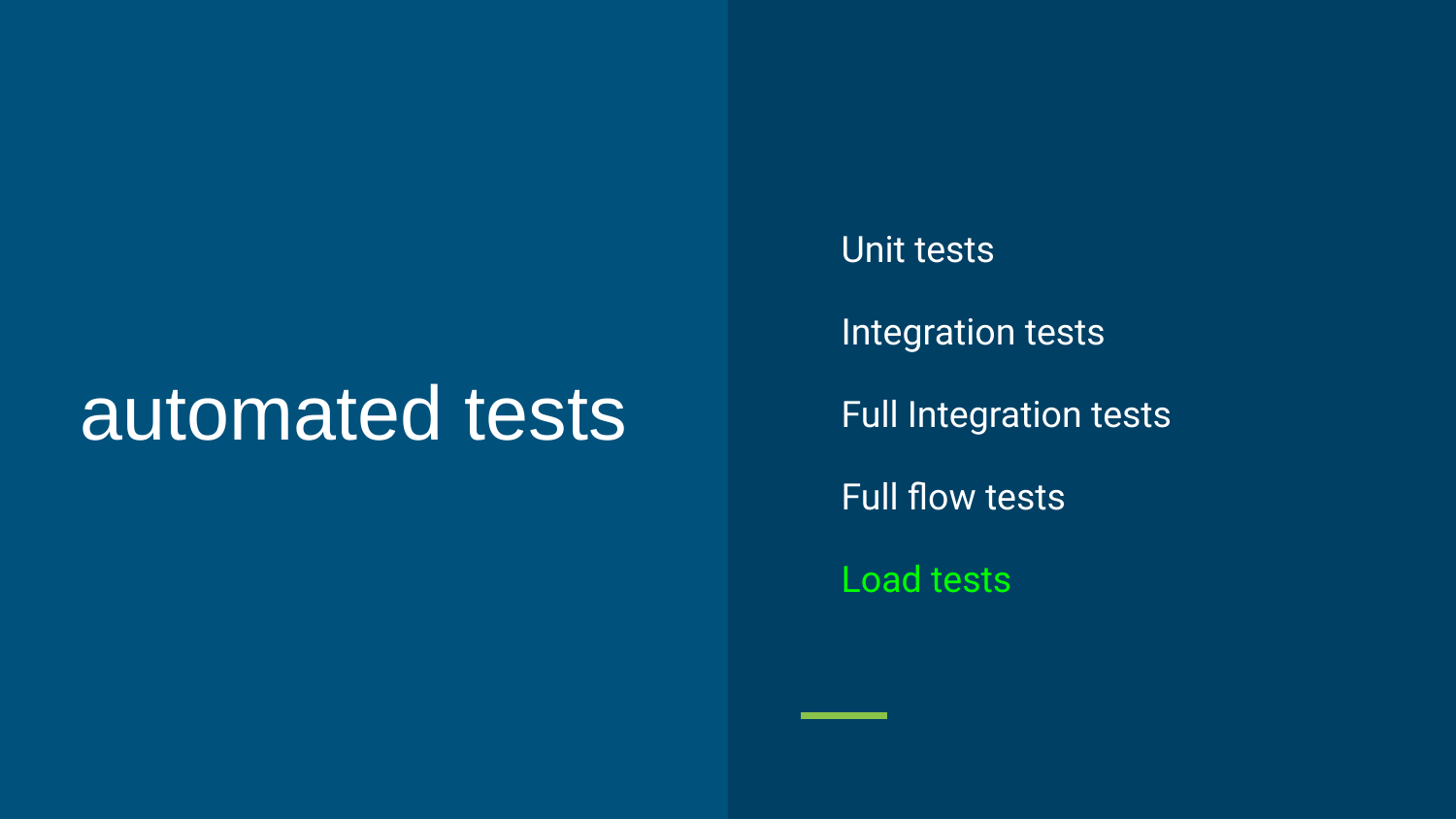

Unit tests
Integration tests
Full Integration tests
Full flow tests
Load tests
# automated tests